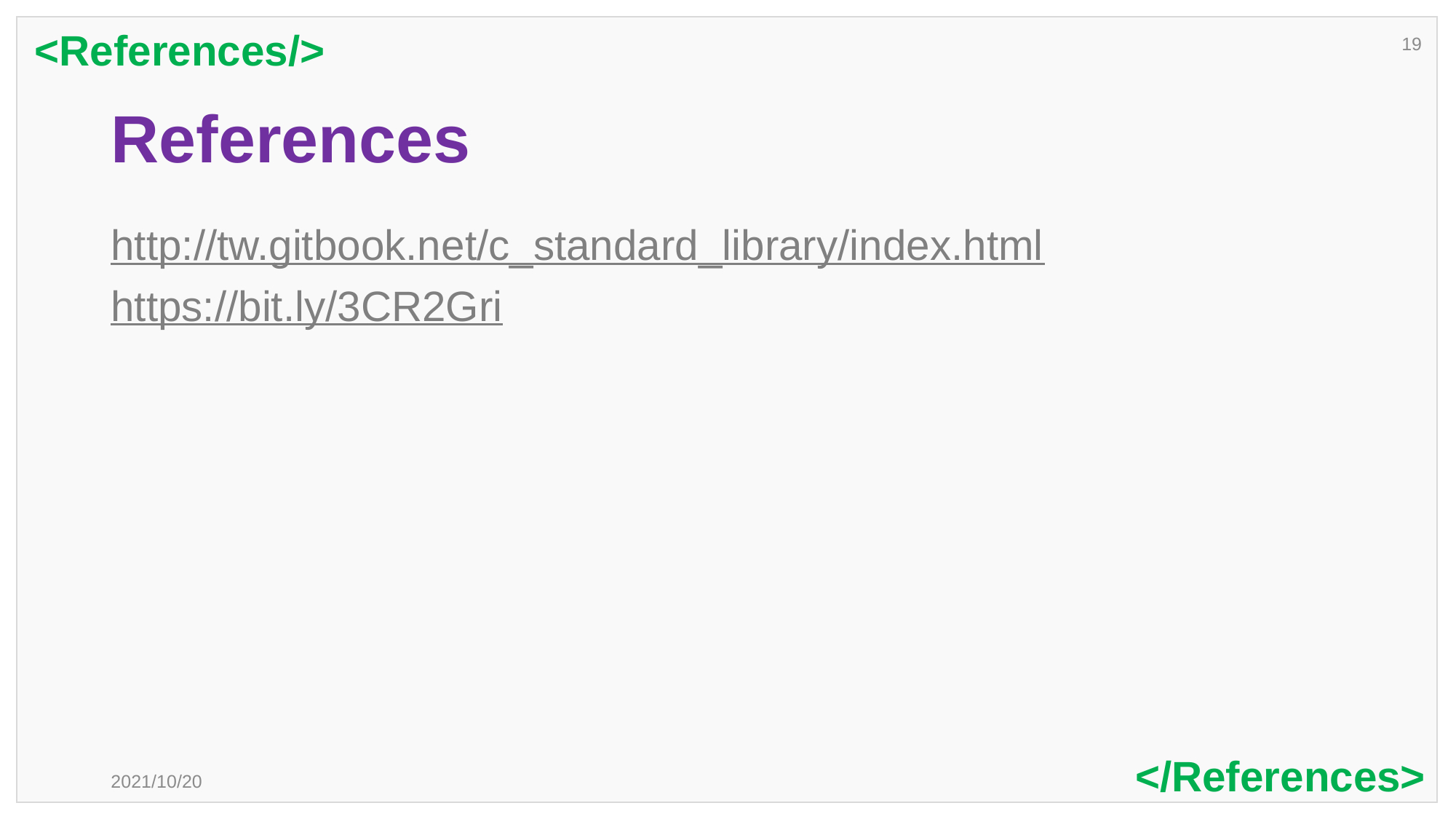

<References/>
19
References
http://tw.gitbook.net/c_standard_library/index.html
https://bit.ly/3CR2Gri

</References>
2021/10/20